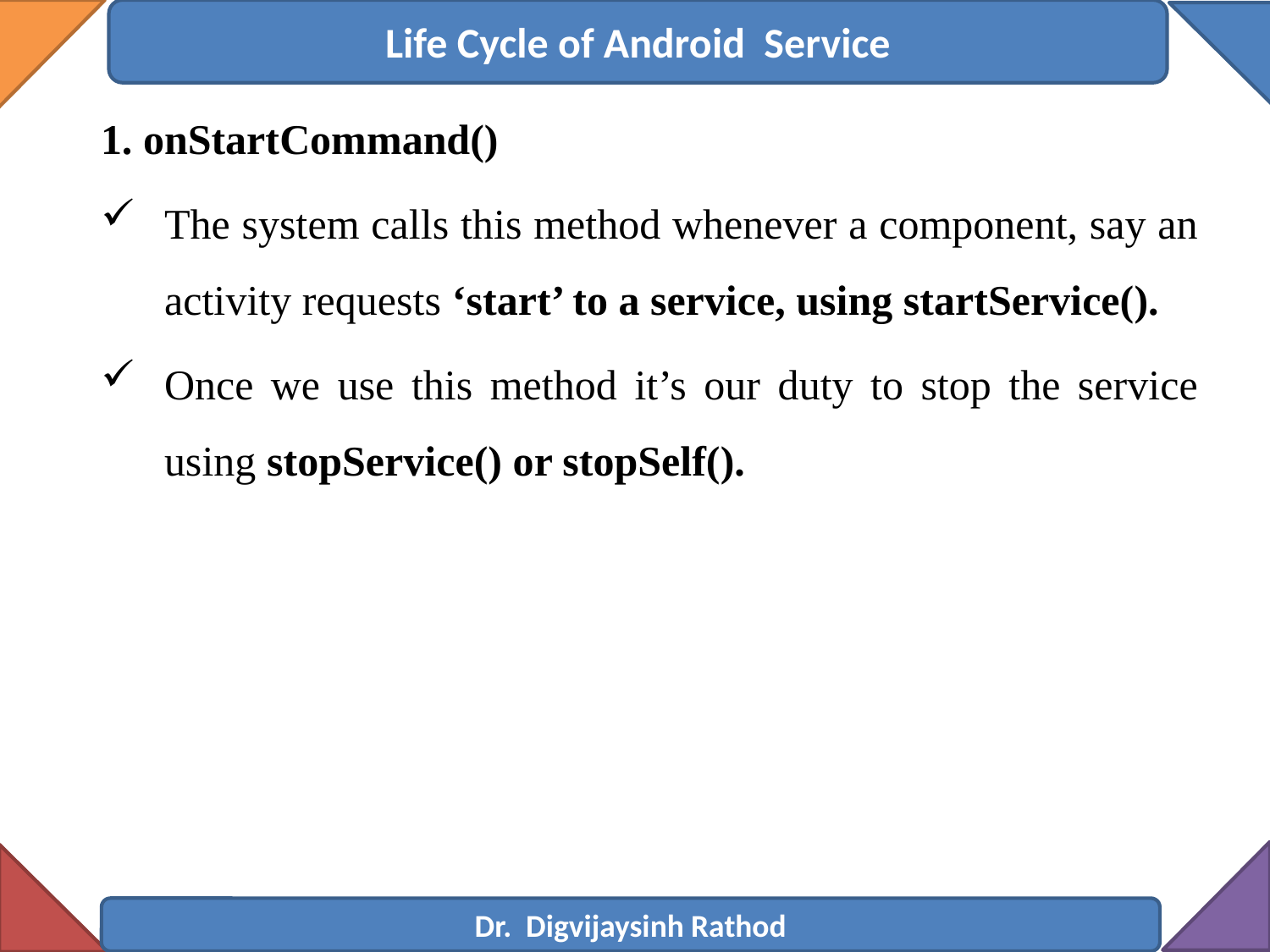

Life Cycle of Android  Service

1. onStartCommand()
The system calls this method whenever a component, say an activity requests ‘start’ to a service, using startService().
Once we use this method it’s our duty to stop the service using stopService() or stopSelf().

Dr.  Digvijaysinh Rathod